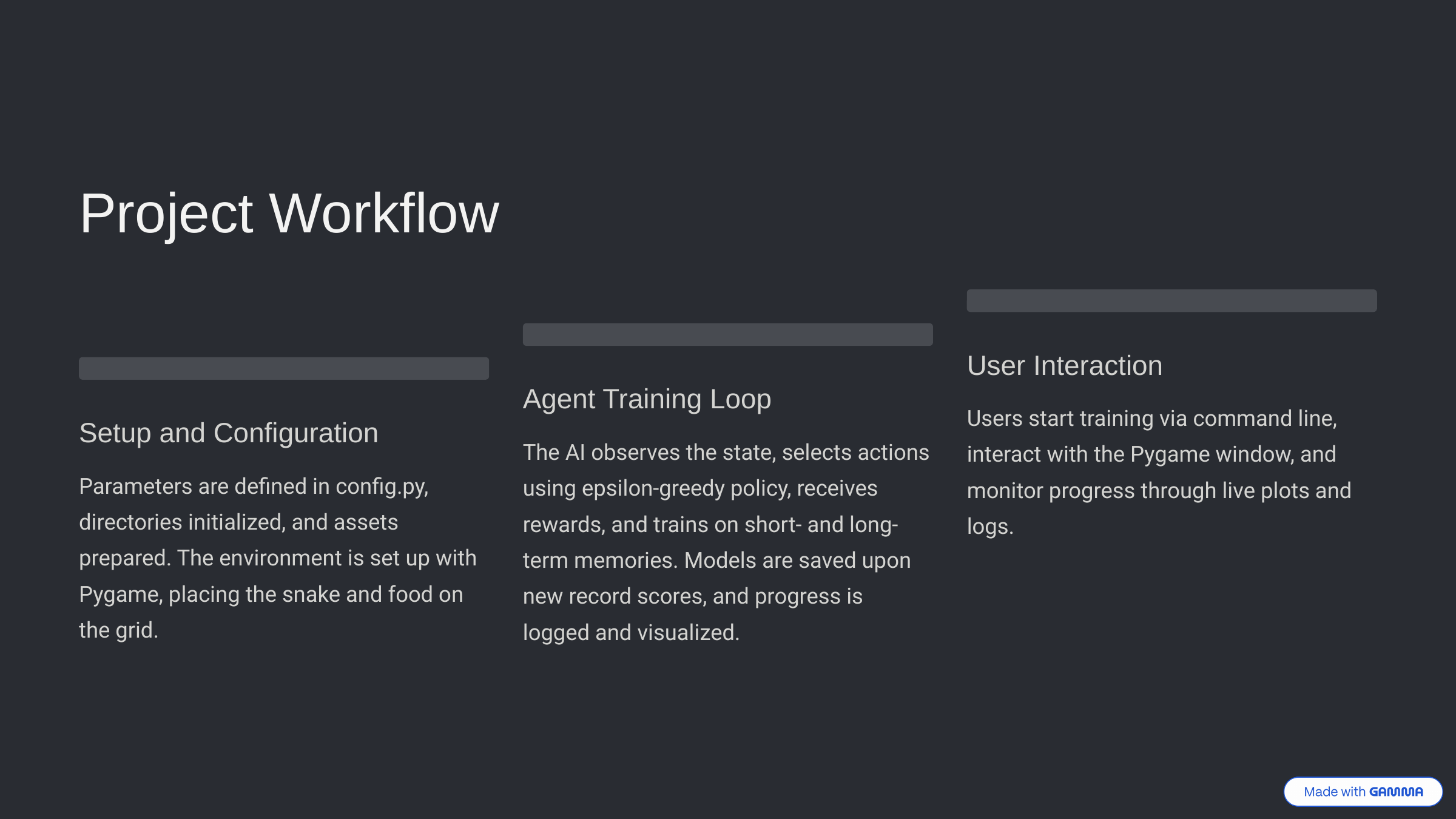

Project Workflow

User Interaction

Agent Training Loop
Users start training via command line, interact with the Pygame window, and monitor progress through live plots and logs.
Setup and Configuration
The AI observes the state, selects actions using epsilon-greedy policy, receives rewards, and trains on short- and long-term memories. Models are saved upon new record scores, and progress is logged and visualized.
Parameters are defined in config.py, directories initialized, and assets prepared. The environment is set up with Pygame, placing the snake and food on the grid.